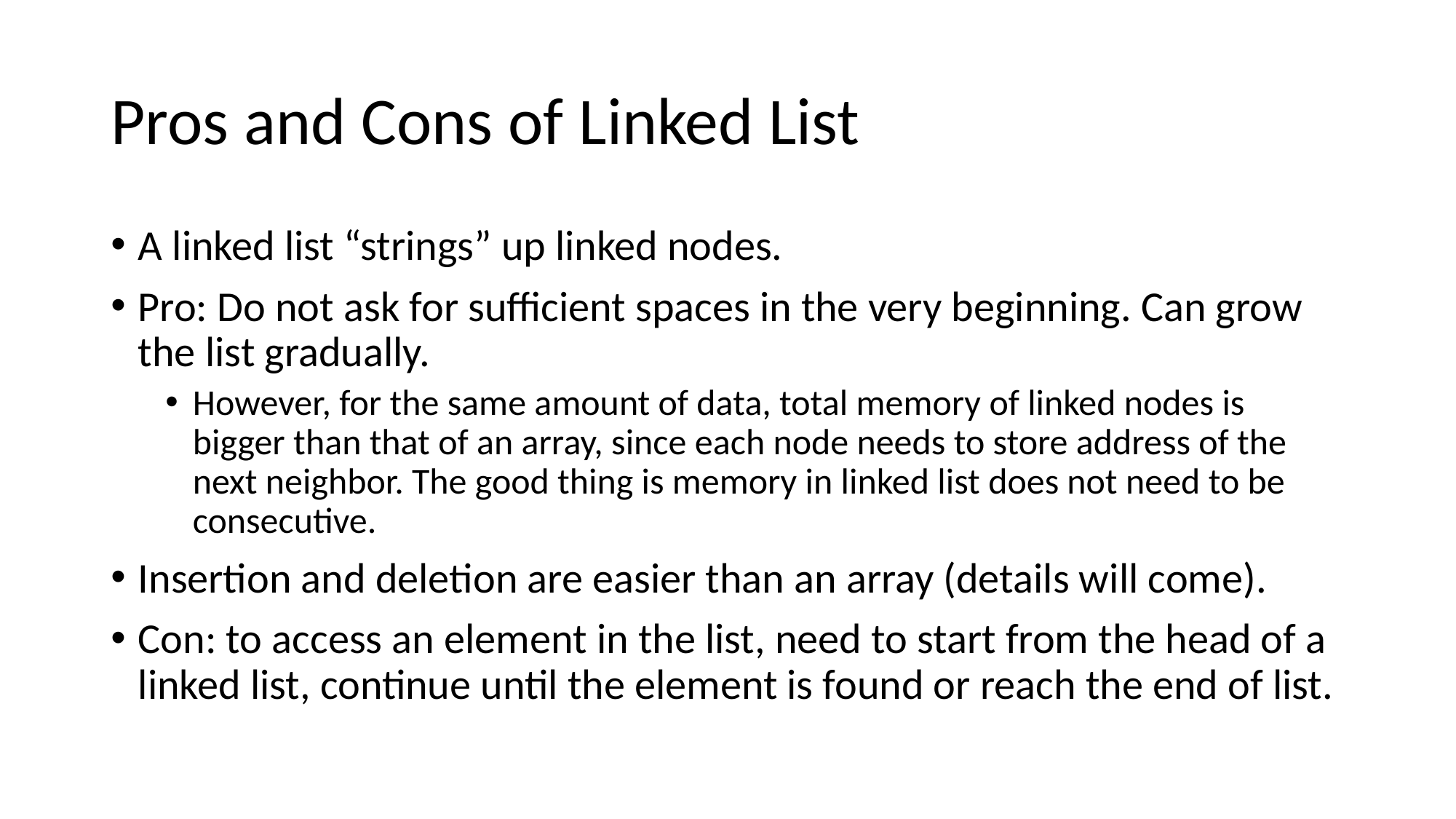

# Pros and Cons of Linked List
A linked list “strings” up linked nodes.
Pro: Do not ask for sufficient spaces in the very beginning. Can grow the list gradually.
However, for the same amount of data, total memory of linked nodes is bigger than that of an array, since each node needs to store address of the next neighbor. The good thing is memory in linked list does not need to be consecutive.
Insertion and deletion are easier than an array (details will come).
Con: to access an element in the list, need to start from the head of a linked list, continue until the element is found or reach the end of list.